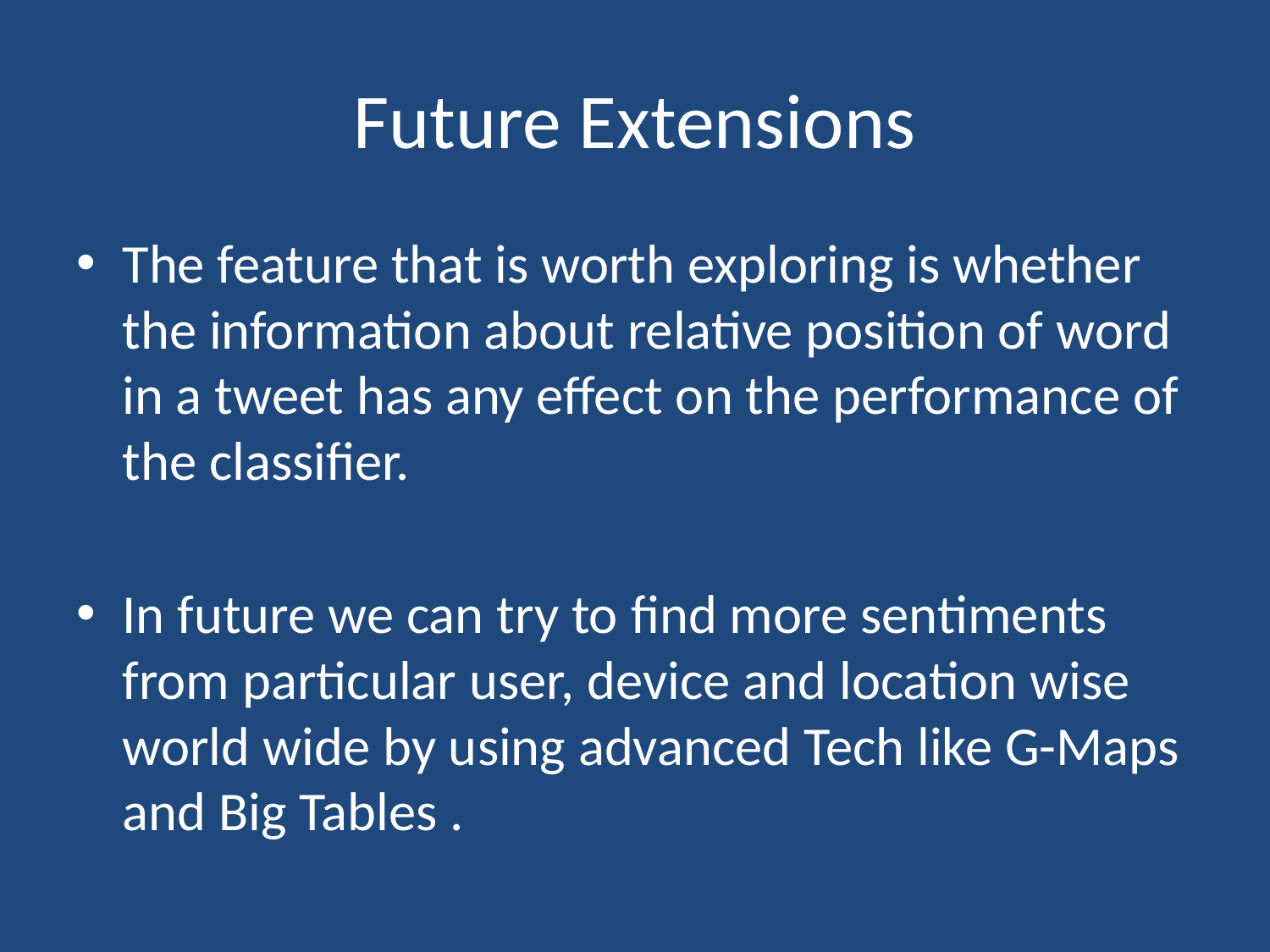

# Future Extensions
The feature that is worth exploring is whether the information about relative position of word in a tweet has any effect on the performance of the classifier.

In future we can try to find more sentiments from particular user, device and location wise world wide by using advanced Tech like G-Maps and Big Tables .